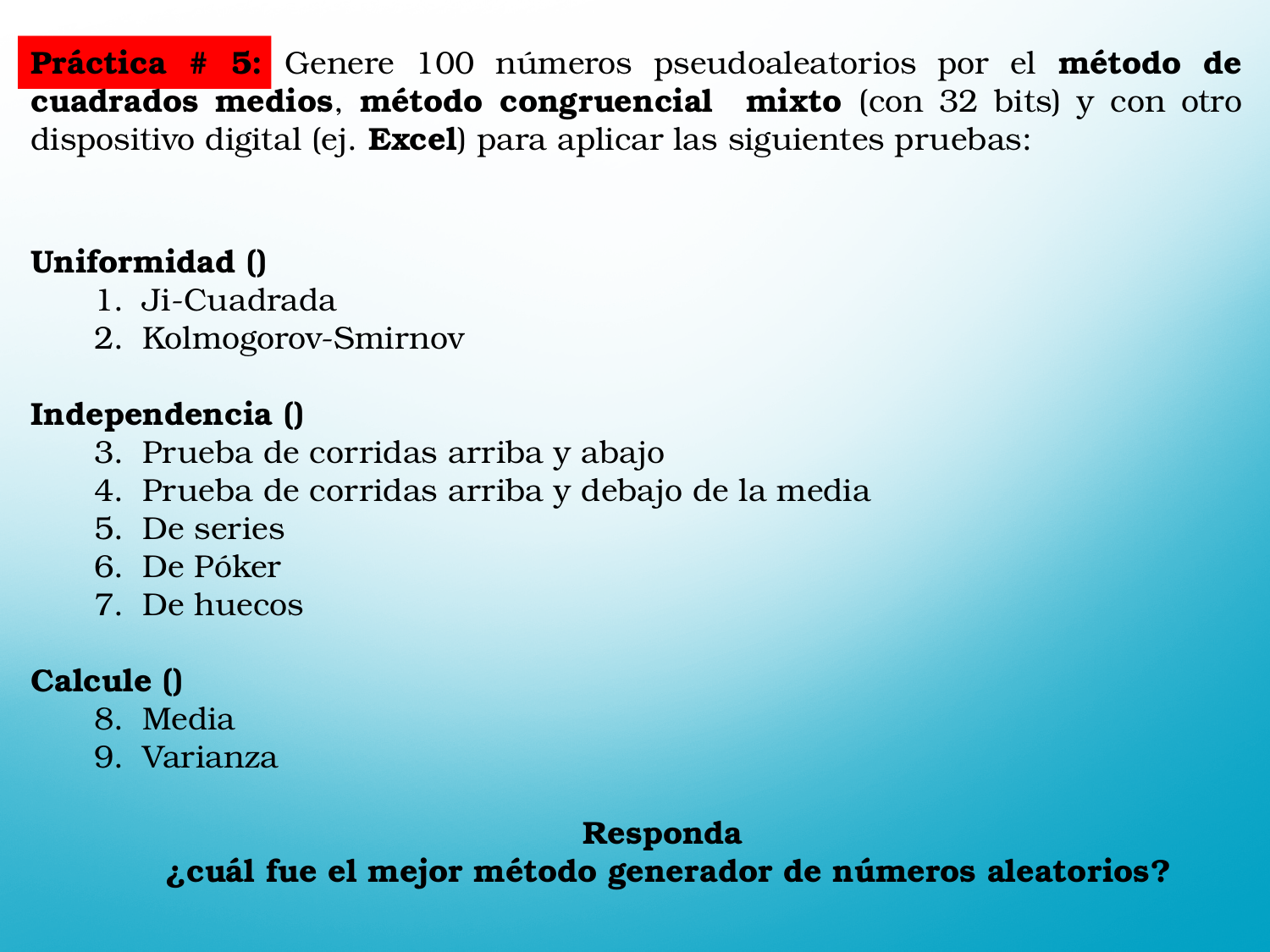

Práctica # 5: Genere 100 números pseudoaleatorios por el método de cuadrados medios, método congruencial  mixto (con 32 bits) y con otro dispositivo digital (ej. Excel) para aplicar las siguientes pruebas:

Uniformidad ()
Ji-Cuadrada
Kolmogorov-Smirnov

Independencia ()
Prueba de corridas arriba y abajo
Prueba de corridas arriba y debajo de la media
De series
De Póker
De huecos

Calcule ()
Media
Varianza

Responda
¿cuál fue el mejor método generador de números aleatorios?